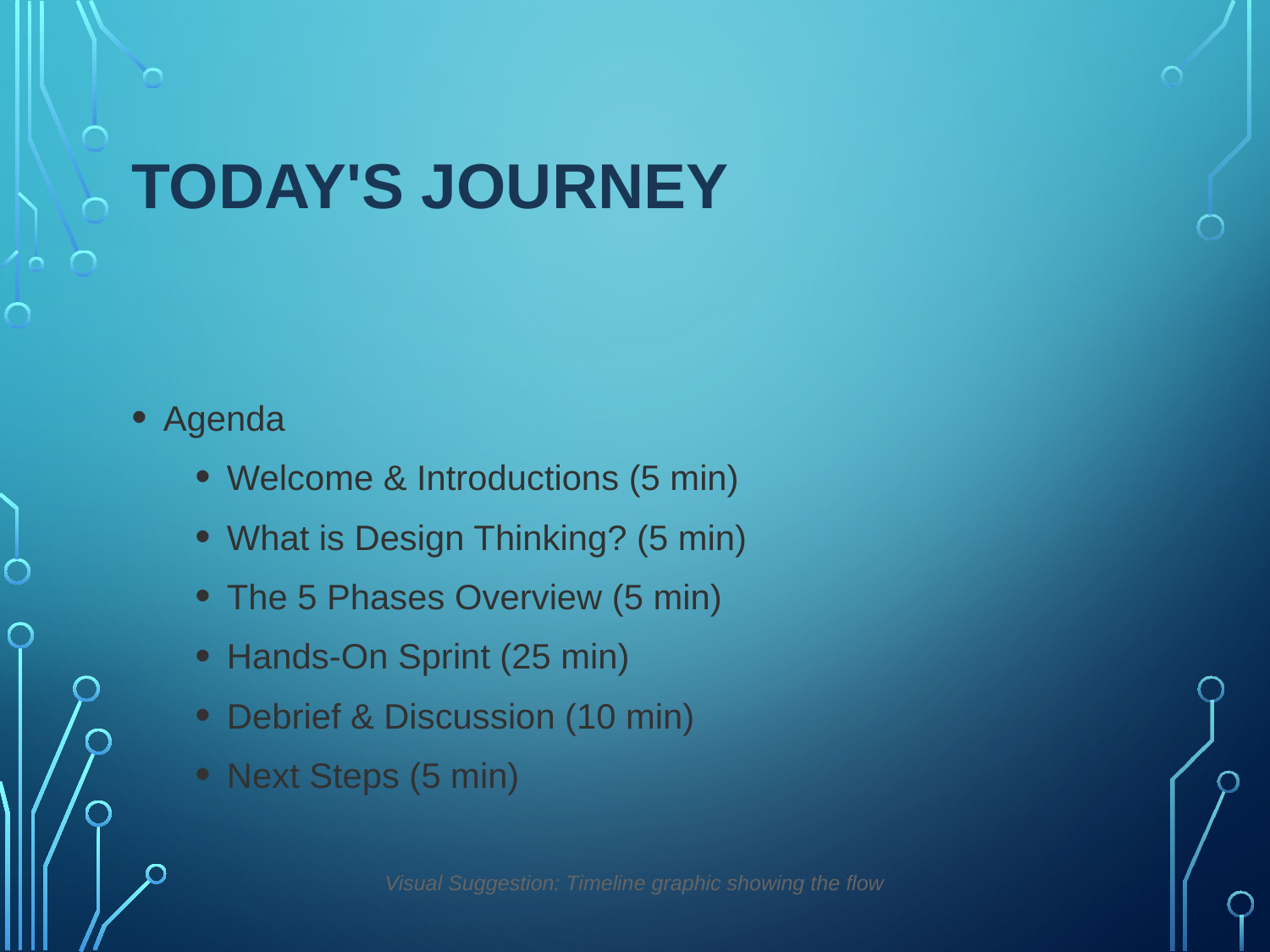

# Today's Journey

Agenda
Welcome & Introductions (5 min)
What is Design Thinking? (5 min)
The 5 Phases Overview (5 min)
Hands-On Sprint (25 min)
Debrief & Discussion (10 min)
Next Steps (5 min)

Visual Suggestion: Timeline graphic showing the flow